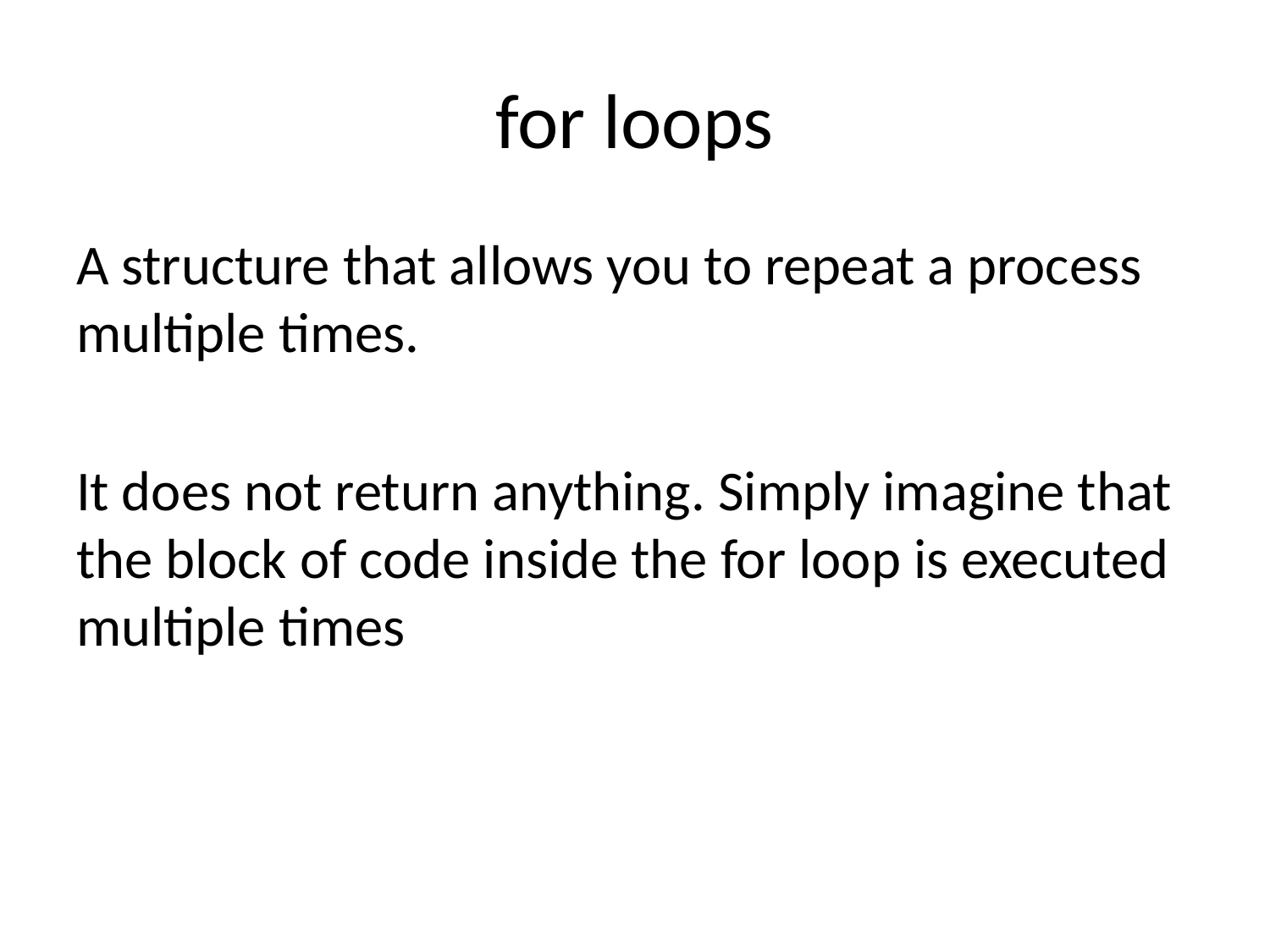

# for loops
A structure that allows you to repeat a process multiple times.

It does not return anything. Simply imagine that the block of code inside the for loop is executed multiple times